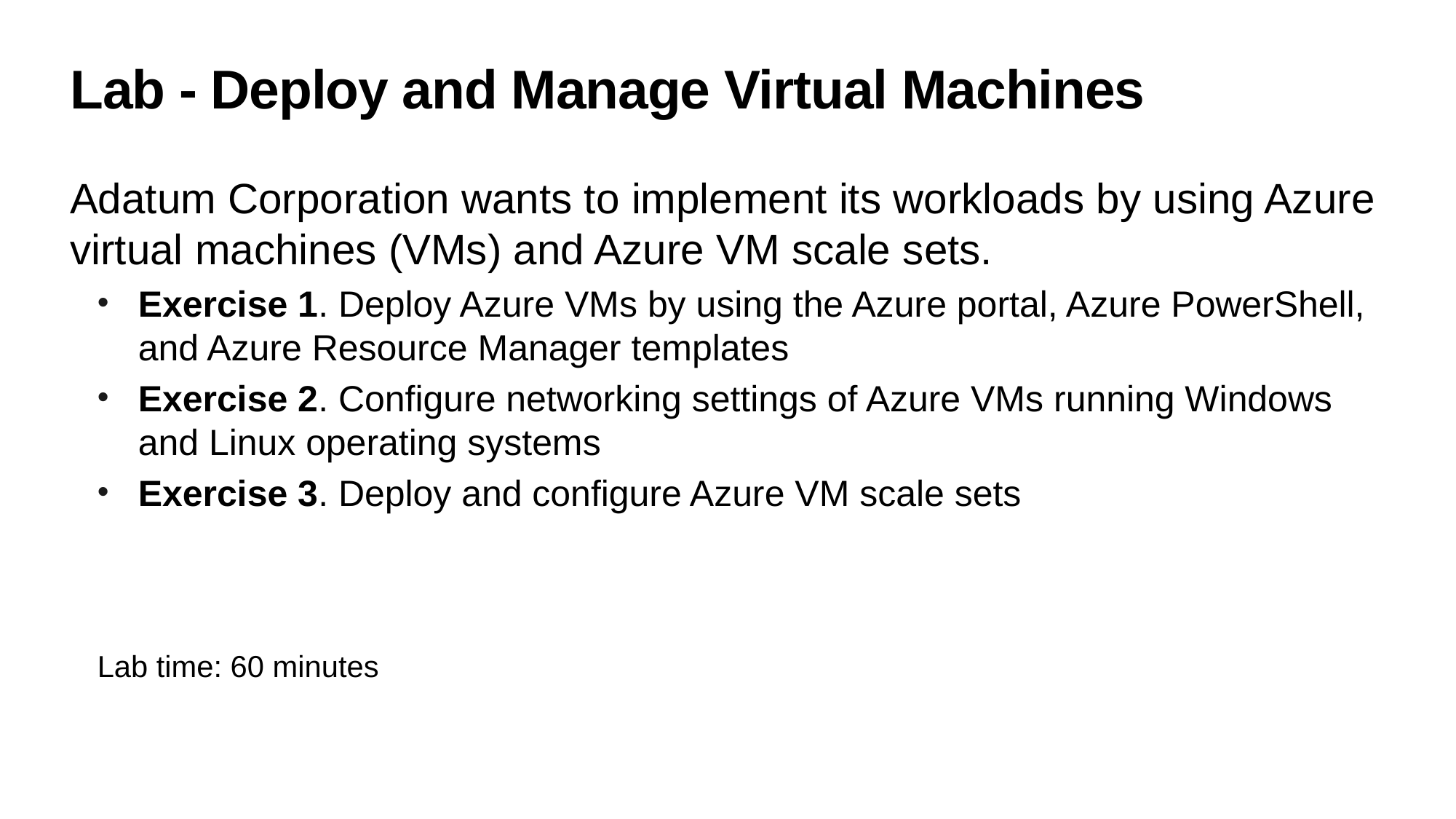

# Lab - Deploy and Manage Virtual Machines
Adatum Corporation wants to implement its workloads by using Azure virtual machines (VMs) and Azure VM scale sets.
Exercise 1. Deploy Azure VMs by using the Azure portal, Azure PowerShell, and Azure Resource Manager templates
Exercise 2. Configure networking settings of Azure VMs running Windows and Linux operating systems
Exercise 3. Deploy and configure Azure VM scale sets

Lab time: 60 minutes